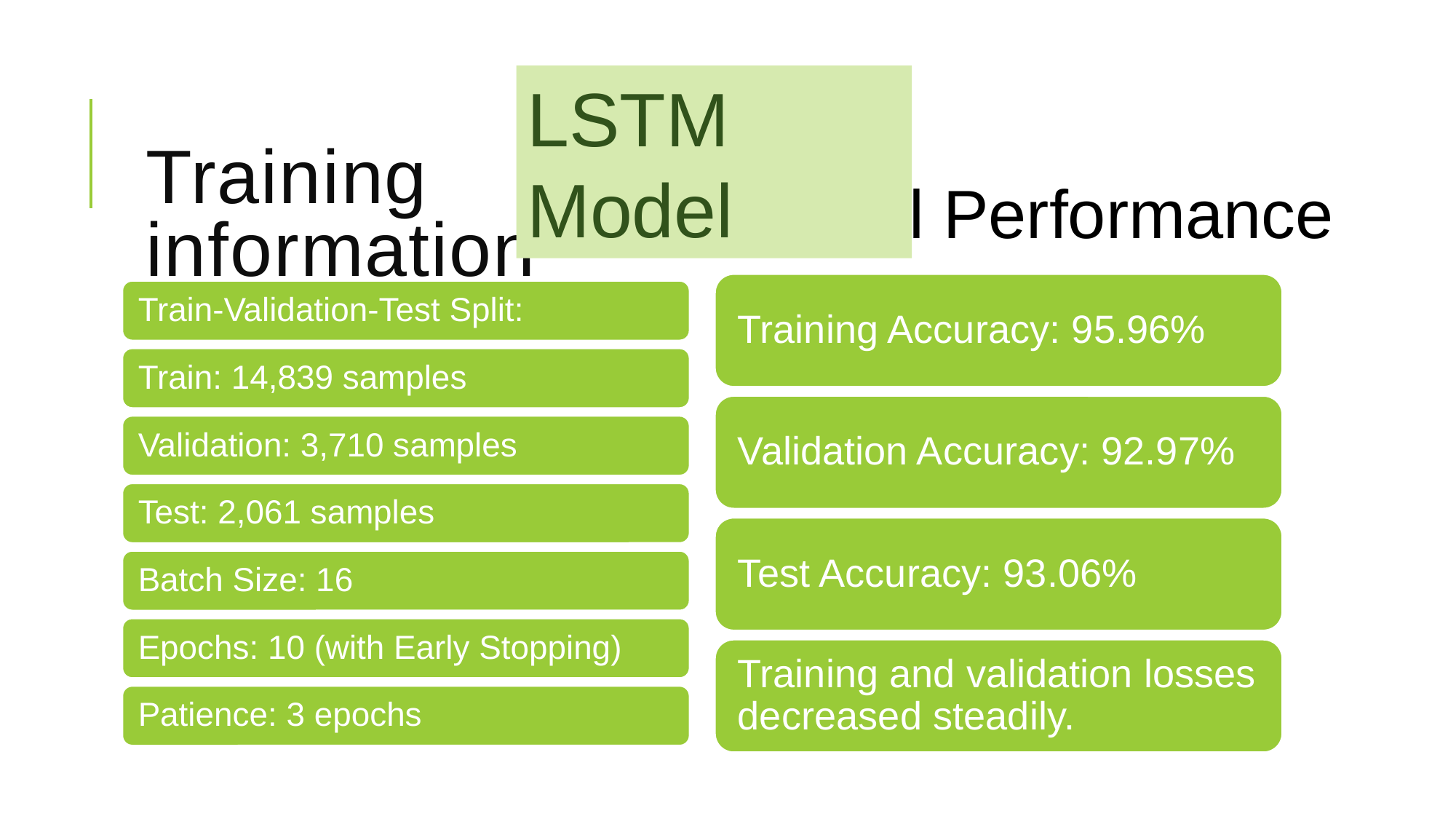

LSTM Model

# Training information
Model Performance
Train-Validation-Test Split:
Train: 14,839 samples
Validation: 3,710 samples
Test: 2,061 samples
Batch Size: 16
Epochs: 10 (with Early Stopping)
Patience: 3 epochs
Training Accuracy: 95.96%
Validation Accuracy: 92.97%
Test Accuracy: 93.06%
Training and validation losses decreased steadily.